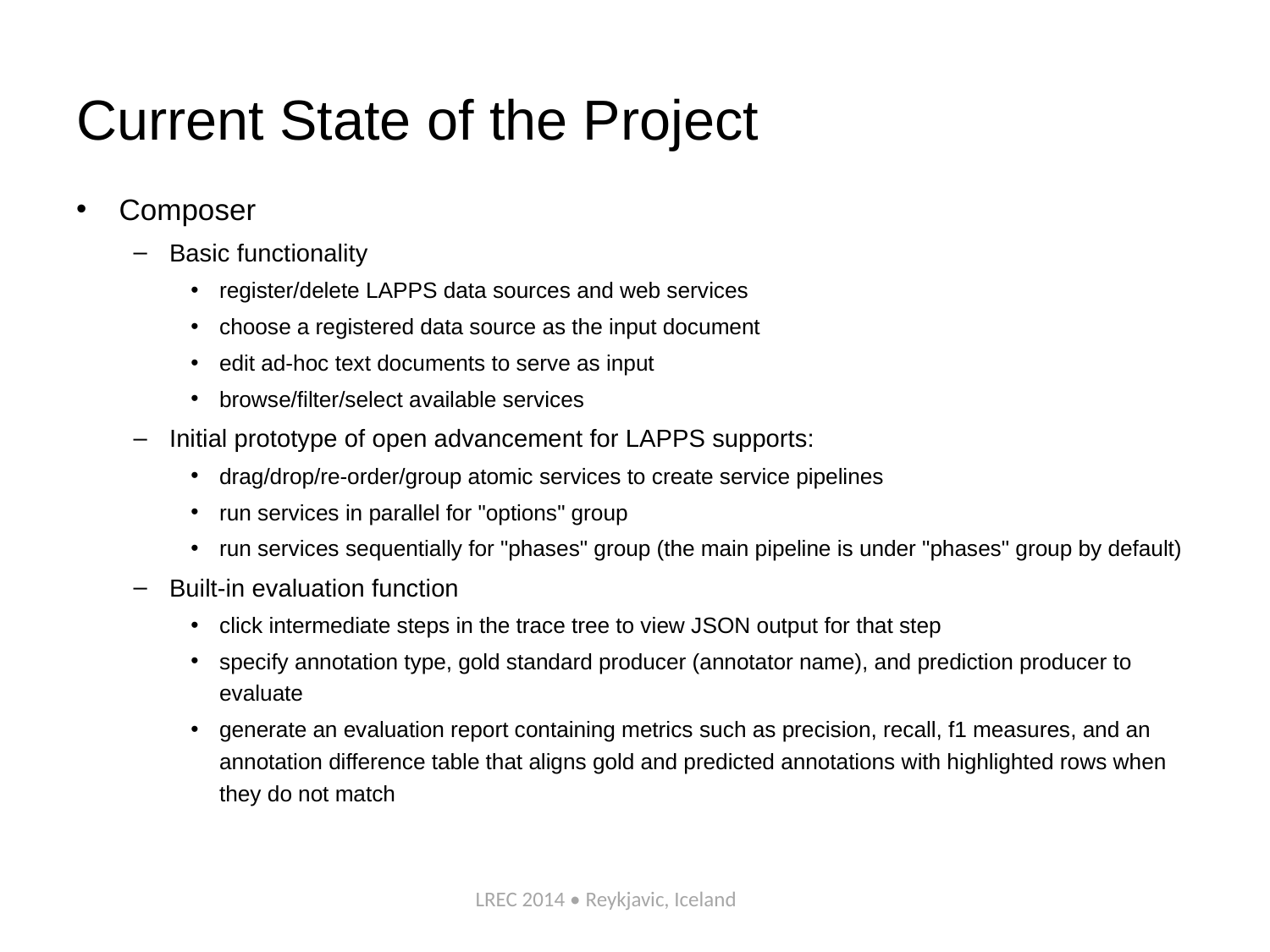

# Current State of the Project
Composer
Basic functionality
register/delete LAPPS data sources and web services
choose a registered data source as the input document
edit ad-hoc text documents to serve as input
browse/filter/select available services
Initial prototype of open advancement for LAPPS supports:
drag/drop/re-order/group atomic services to create service pipelines
run services in parallel for "options" group
run services sequentially for "phases" group (the main pipeline is under "phases" group by default)
Built-in evaluation function
click intermediate steps in the trace tree to view JSON output for that step
specify annotation type, gold standard producer (annotator name), and prediction producer to evaluate
generate an evaluation report containing metrics such as precision, recall, f1 measures, and an annotation difference table that aligns gold and predicted annotations with highlighted rows when they do not match